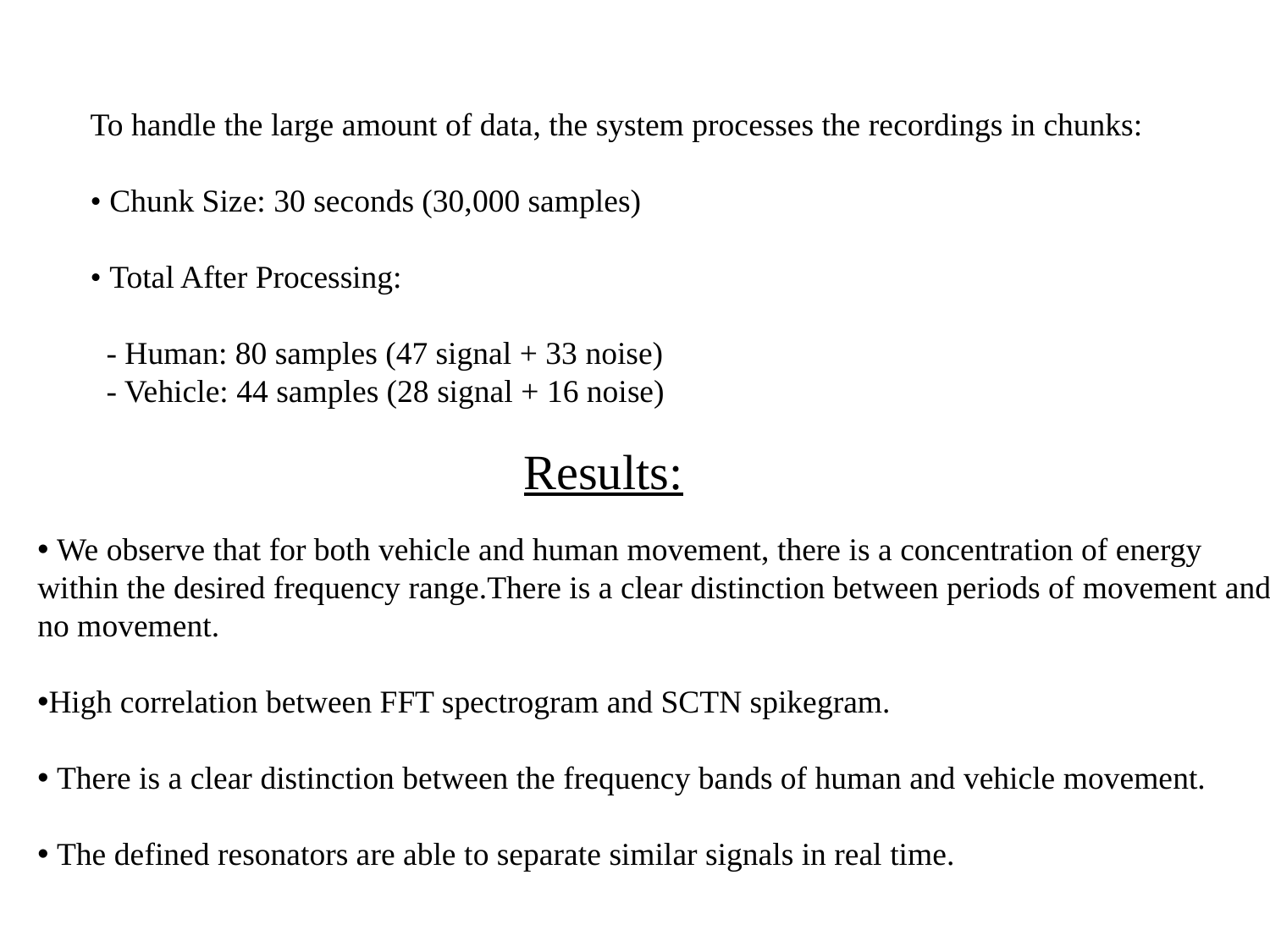

To handle the large amount of data, the system processes the recordings in chunks:

• Chunk Size: 30 seconds (30,000 samples)

• Total After Processing:

  - Human: 80 samples (47 signal + 33 noise)
  - Vehicle: 44 samples (28 signal + 16 noise)
Results:
 We observe that for both vehicle and human movement, there is a concentration of energy within the desired frequency range.There is a clear distinction between periods of movement and no movement.

High correlation between FFT spectrogram and SCTN spikegram.

 There is a clear distinction between the frequency bands of human and vehicle movement.

 The defined resonators are able to separate similar signals in real time.